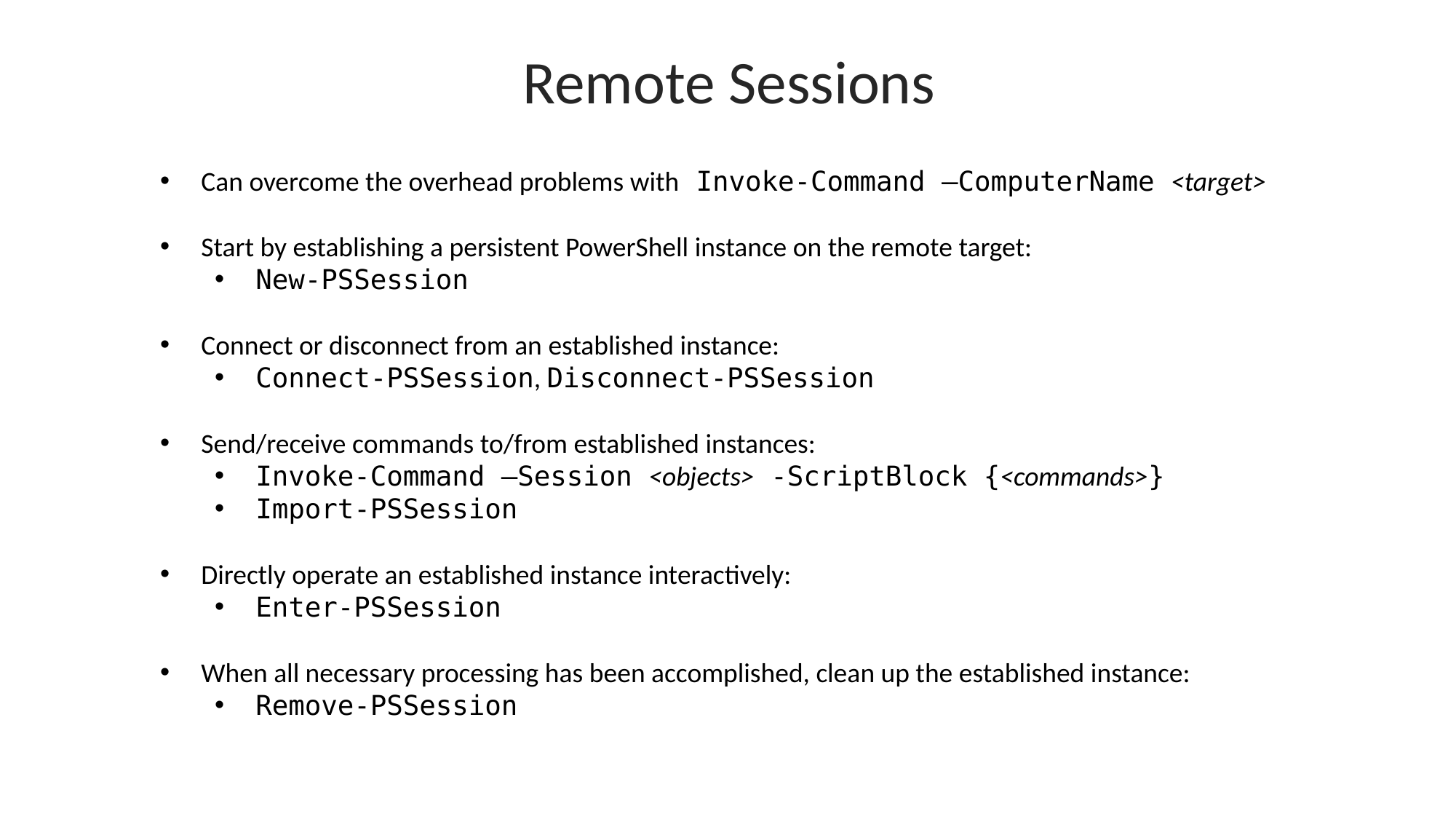

Remote Sessions

Can overcome the overhead problems with Invoke-Command –ComputerName <target>

Start by establishing a persistent PowerShell instance on the remote target:
New-PSSession

Connect or disconnect from an established instance:
Connect-PSSession, Disconnect-PSSession

Send/receive commands to/from established instances:
Invoke-Command –Session <objects> -ScriptBlock {<commands>}
Import-PSSession

Directly operate an established instance interactively:
Enter-PSSession

When all necessary processing has been accomplished, clean up the established instance:
Remove-PSSession